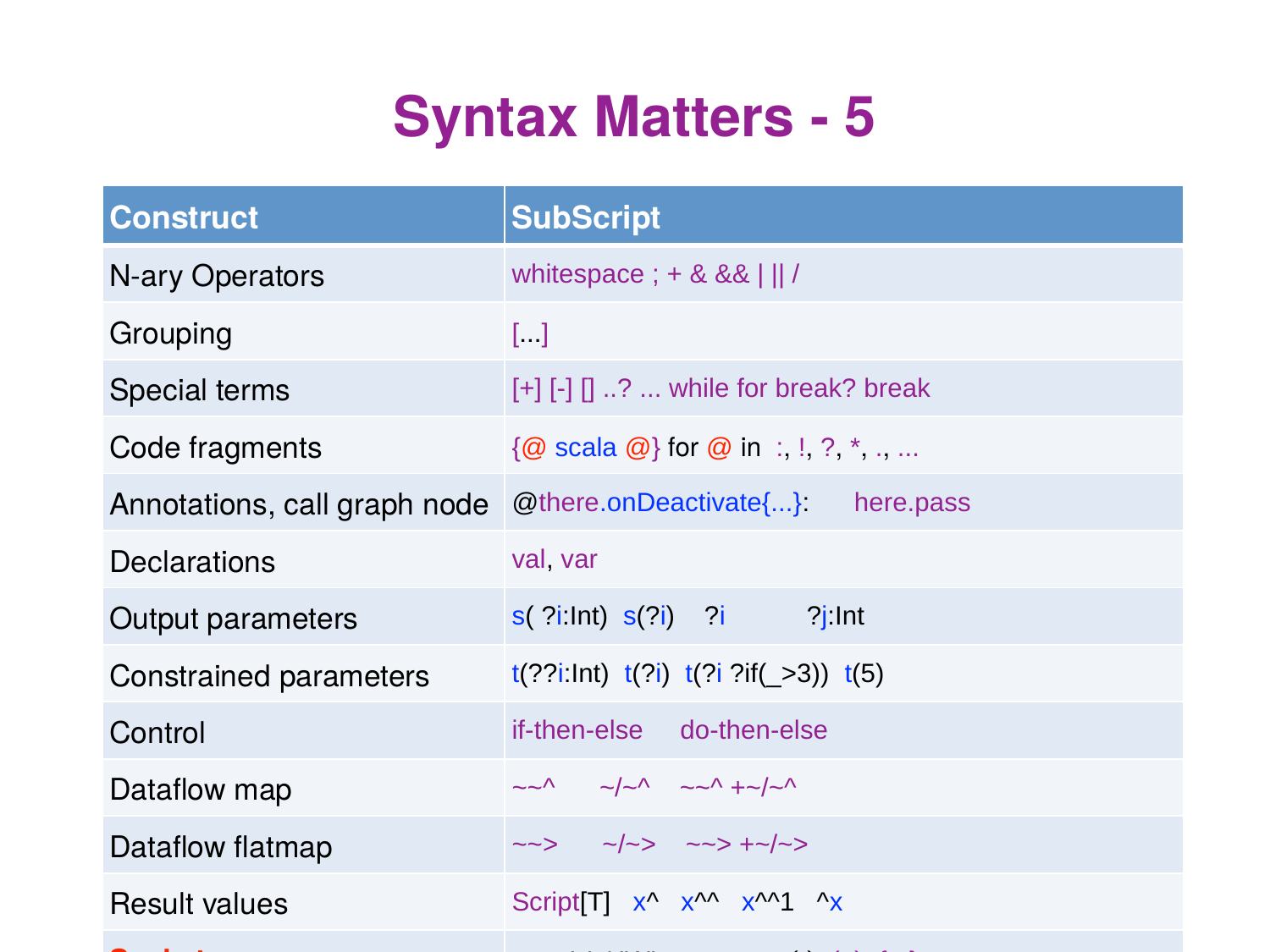

# Syntax Matters - 5
| Construct | SubScript |
| --- | --- |
| N-ary Operators | whitespace ; + & && | || / |
| Grouping | [...] |
| Special terms | [+] [-] [] ..? ... while for break? break |
| Code fragments | {@ scala @} for @ in :, !, ?, \*, ., ... |
| Annotations, call graph node | @there.onDeactivate{...}: here.pass |
| Declarations | val, var |
| Output parameters | s( ?i:Int) s(?i) ?i ?j:Int |
| Constrained parameters | t(??i:Int) t(?i) t(?i ?if(\_>3)) t(5) |
| Control | if-then-else do-then-else |
| Dataflow map | ~~^ ~/~^ ~~^ +~/~^ |
| Dataflow flatmap | ~~> ~/~> ~~> +~/~> |
| Result values | Script[T] x^ x^^ x^^1 ^x |
| Scala terms | true 1 'a' "A" p p.q p.q(r) (..) {...} |
35